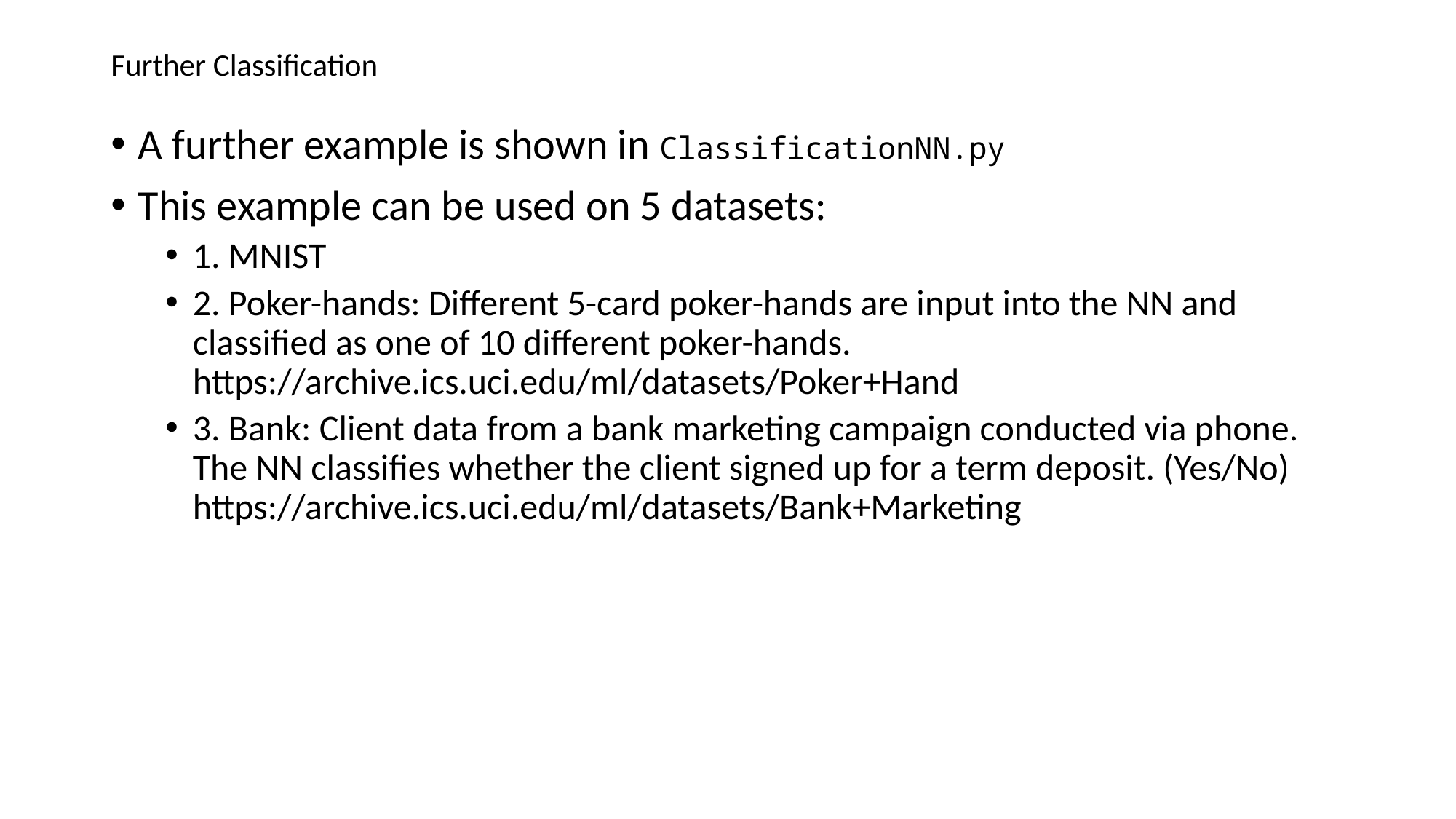

# Further Classification
A further example is shown in ClassificationNN.py
This example can be used on 5 datasets:
1. MNIST
2. Poker-hands: Different 5-card poker-hands are input into the NN and classified as one of 10 different poker-hands. https://archive.ics.uci.edu/ml/datasets/Poker+Hand
3. Bank: Client data from a bank marketing campaign conducted via phone. The NN classifies whether the client signed up for a term deposit. (Yes/No) https://archive.ics.uci.edu/ml/datasets/Bank+Marketing